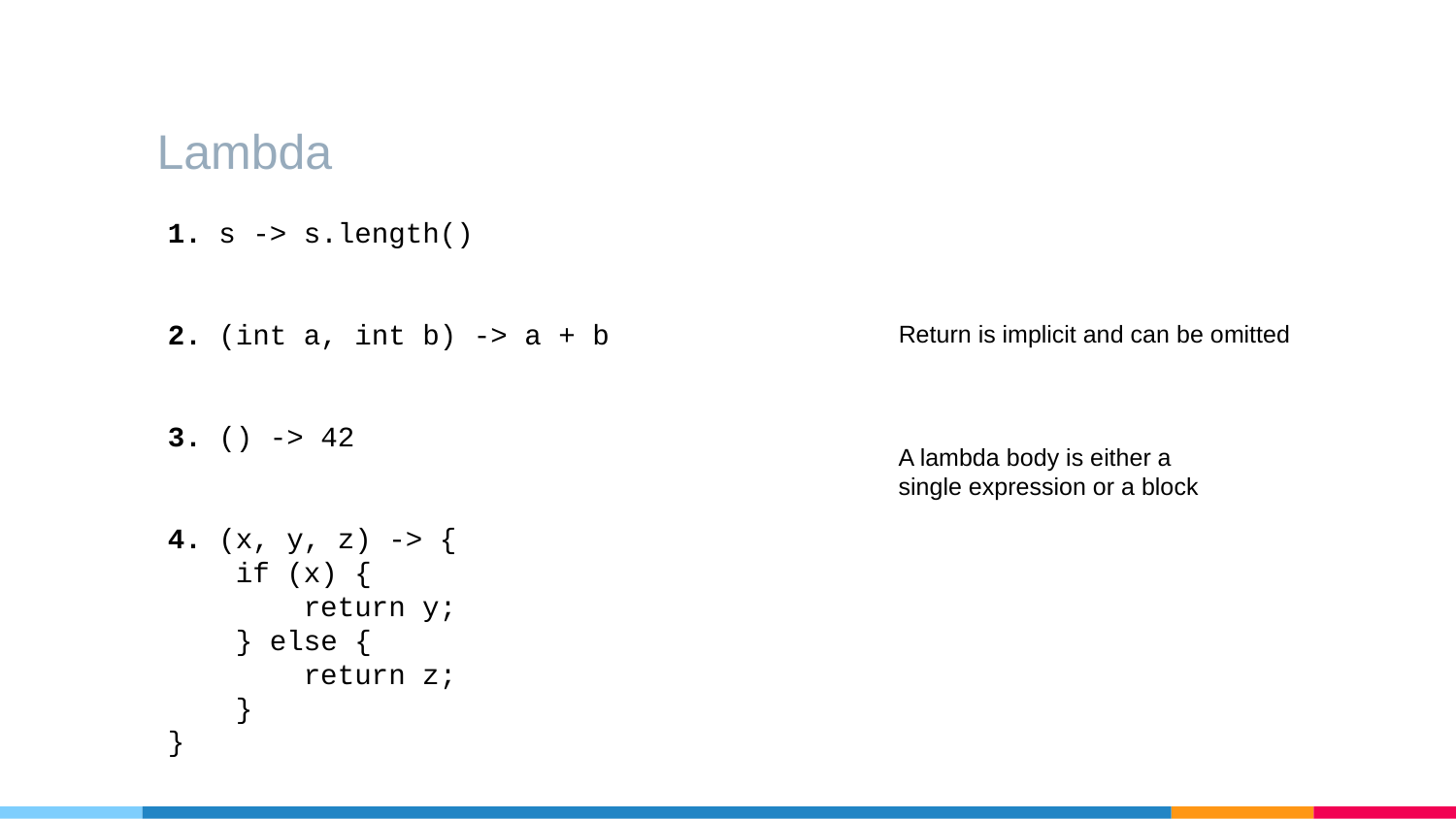

# Lambda
1. s -> s.length()

2. (int a, int b) -> a + b

3. () -> 42

4. (x, y, z) -> {
    if (x) {
        return y;
    } else {
        return z;
    }
}
Return is implicit and can be omitted
A lambda body is either a
single expression or a block